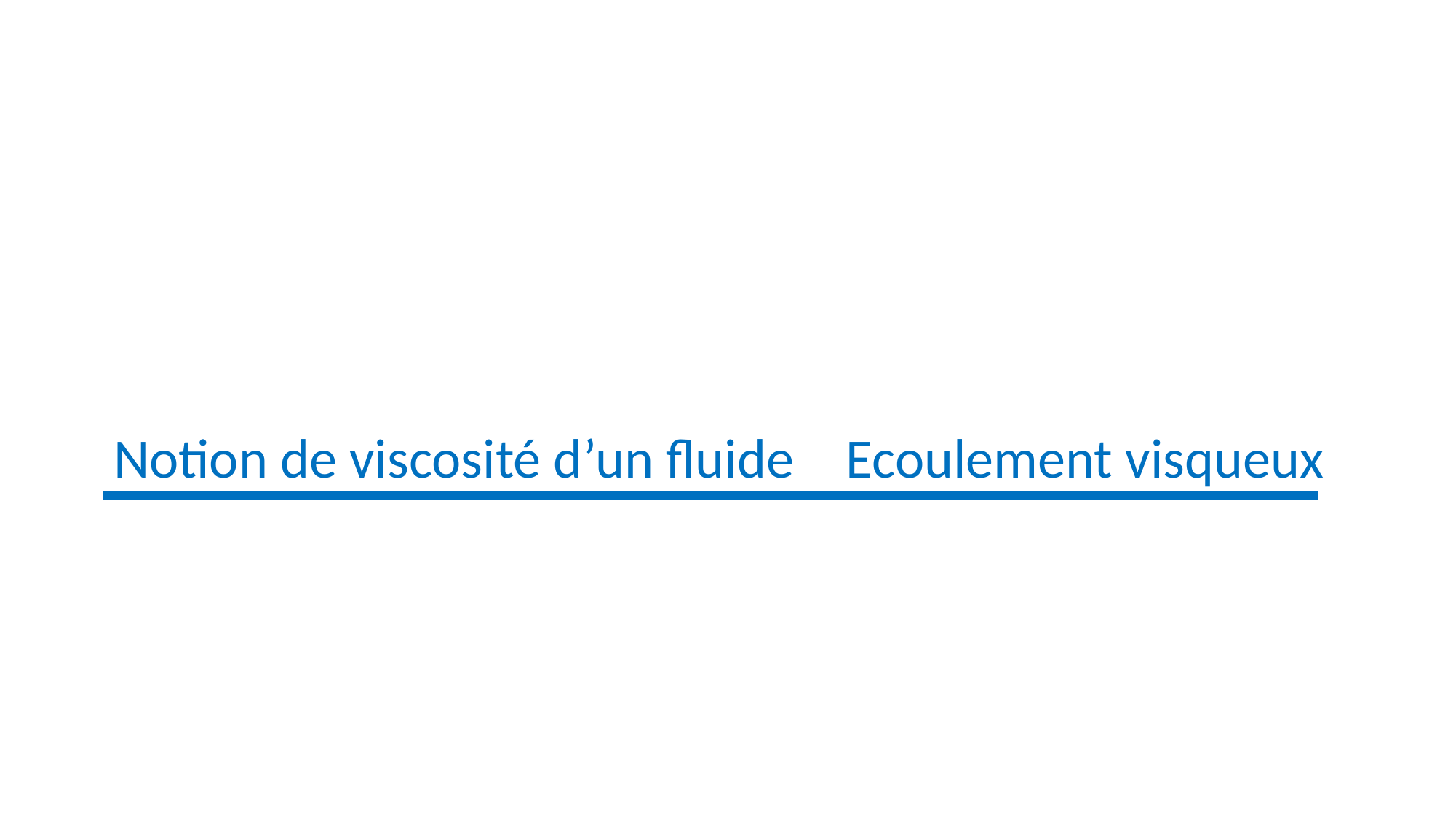

# Notion de viscosité d’un fluide 		Ecoulement visqueux